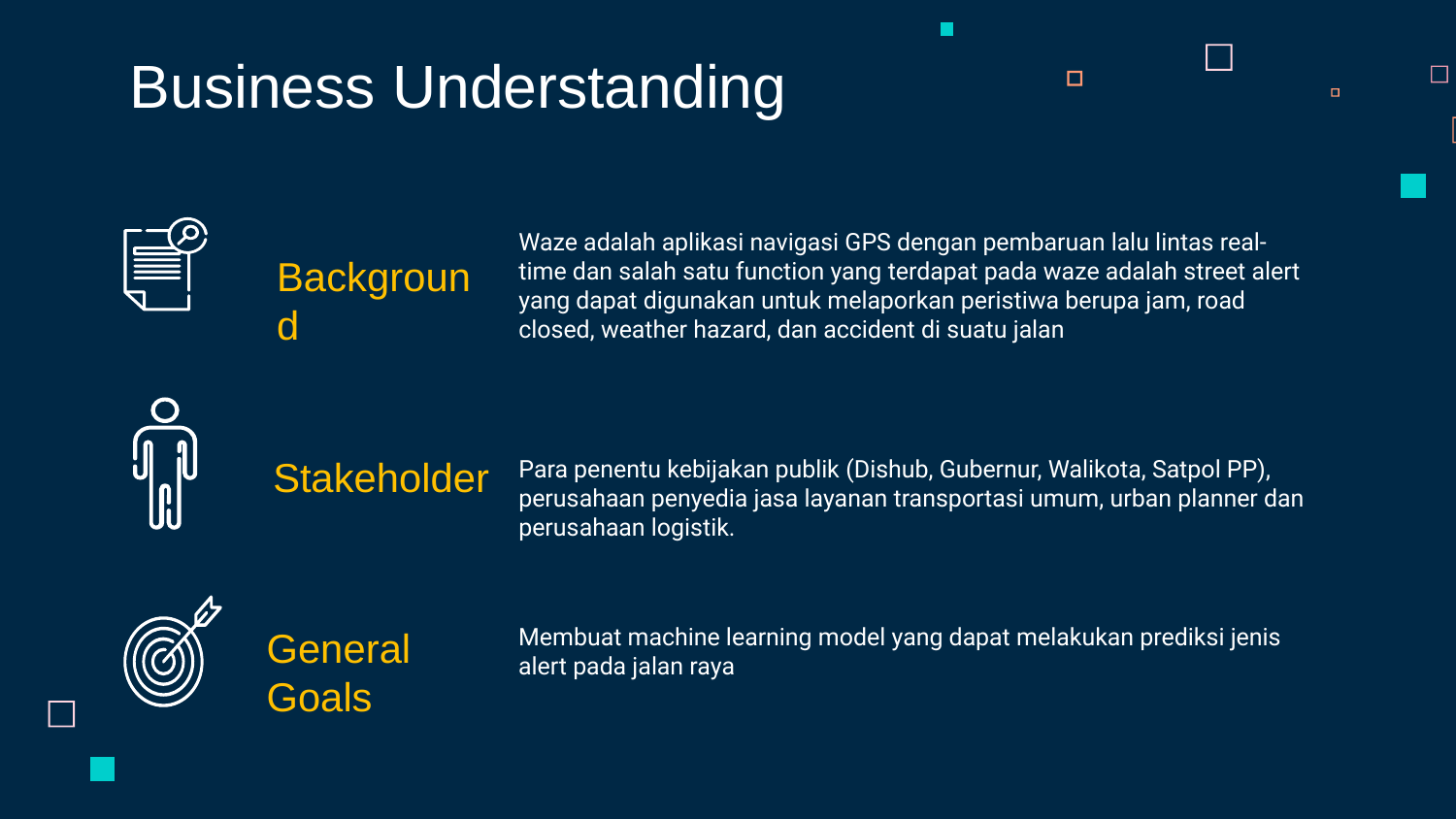

# Business Understanding

Waze adalah aplikasi navigasi GPS dengan pembaruan lalu lintas real-time dan salah satu function yang terdapat pada waze adalah street alert yang dapat digunakan untuk melaporkan peristiwa berupa jam, road closed, weather hazard, dan accident di suatu jalan
Background

Stakeholder
Para penentu kebijakan publik (Dishub, Gubernur, Walikota, Satpol PP), perusahaan penyedia jasa layanan transportasi umum, urban planner dan perusahaan logistik.

General Goals
Membuat machine learning model yang dapat melakukan prediksi jenis alert pada jalan raya